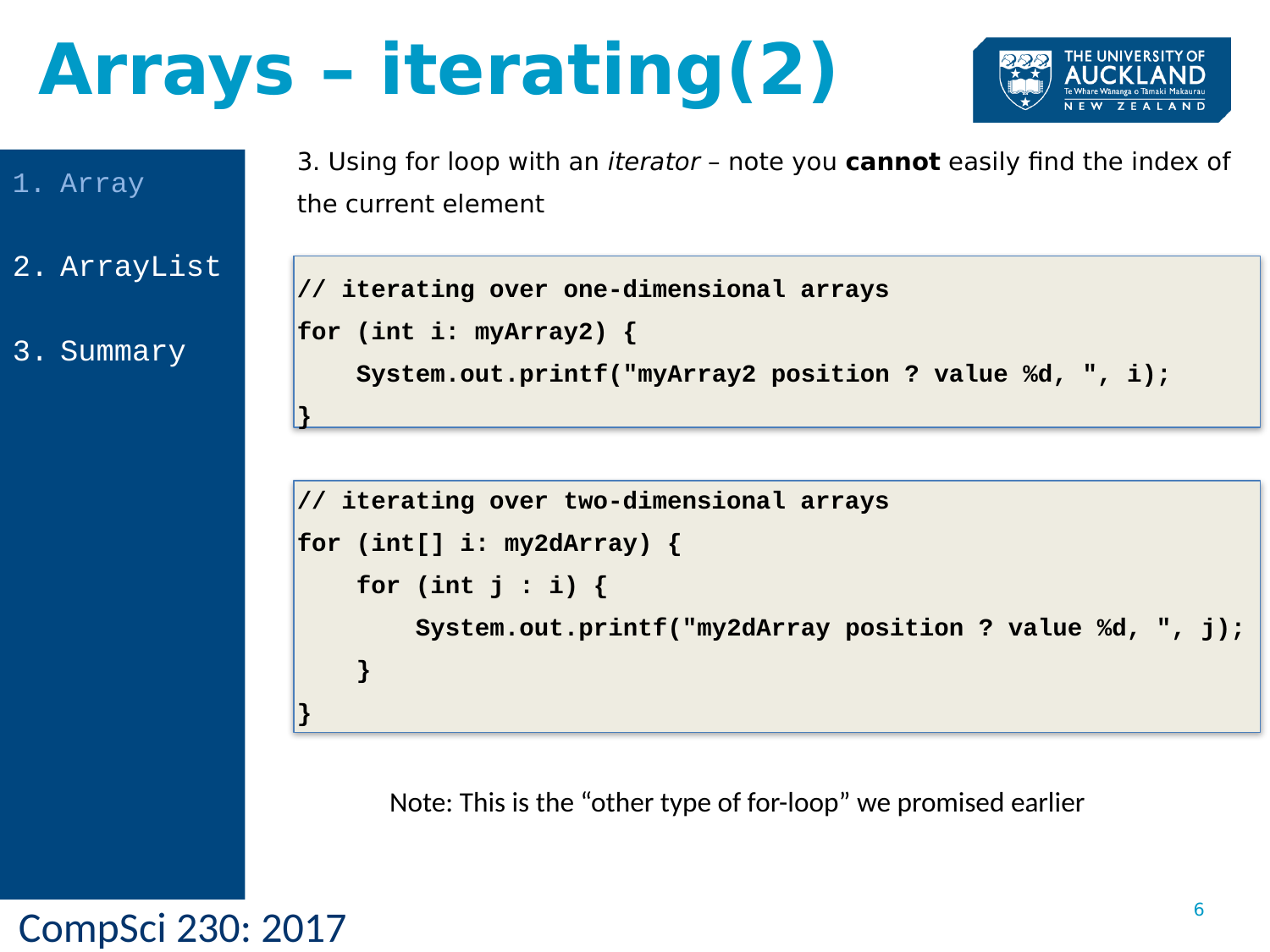

Arrays – iterating(2)
3. Using for loop with an iterator – note you cannot easily find the index of the current element

// iterating over one-dimensional arrays
for (int i: myArray2) {
    System.out.printf("myArray2 position ? value %d, ", i);
}

// iterating over two-dimensional arrays
for (int[] i: my2dArray) {
    for (int j : i) {
        System.out.printf("my2dArray position ? value %d, ", j);
    }
}
Array

ArrayList

Summary

Note: This is the “other type of for-loop” we promised earlier
6